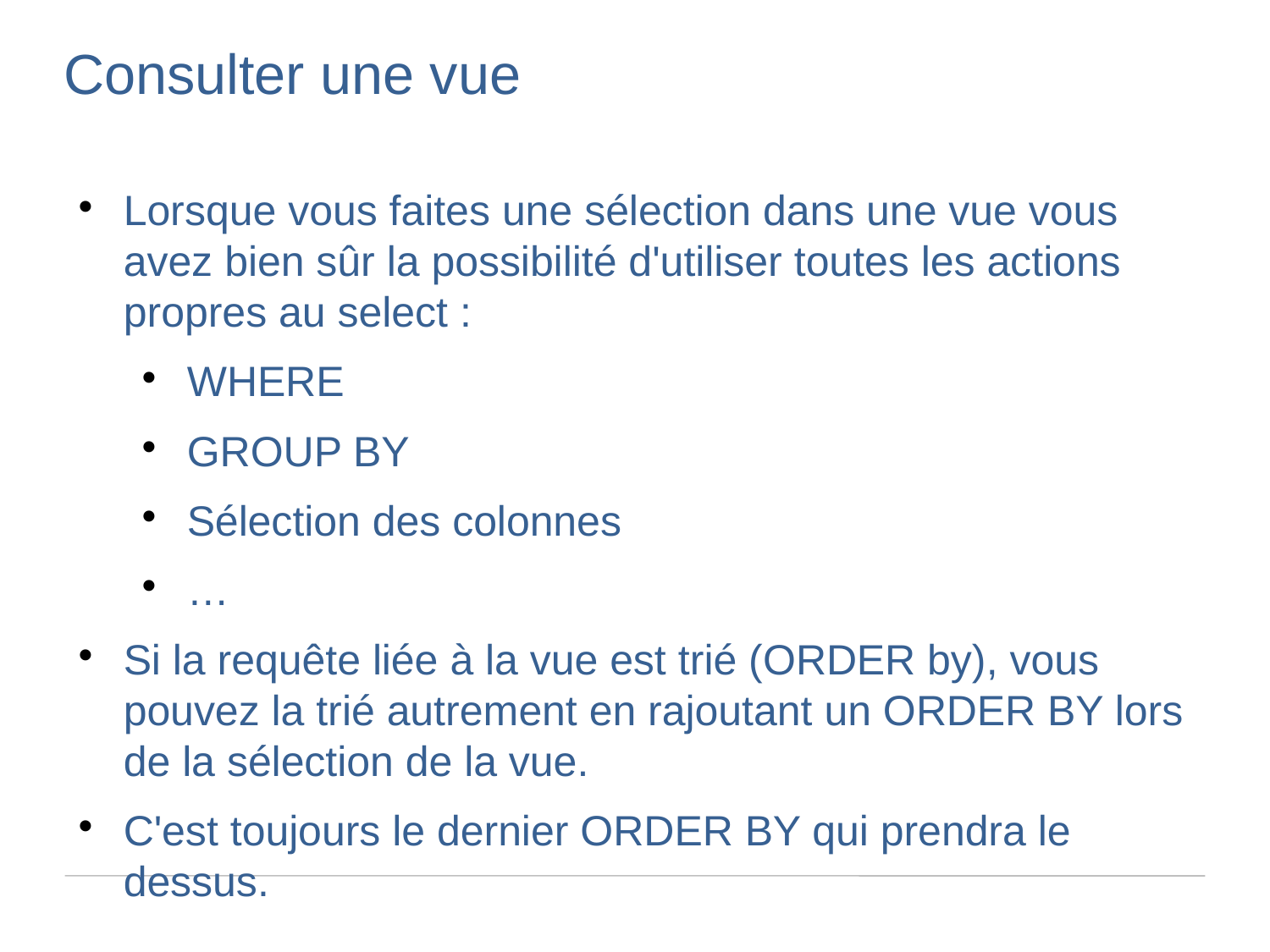

Consulter une vue

Lorsque vous faites une sélection dans une vue vous avez bien sûr la possibilité d'utiliser toutes les actions propres au select :
WHERE
GROUP BY
Sélection des colonnes
…
Si la requête liée à la vue est trié (ORDER by), vous pouvez la trié autrement en rajoutant un ORDER BY lors de la sélection de la vue.
C'est toujours le dernier ORDER BY qui prendra le dessus.